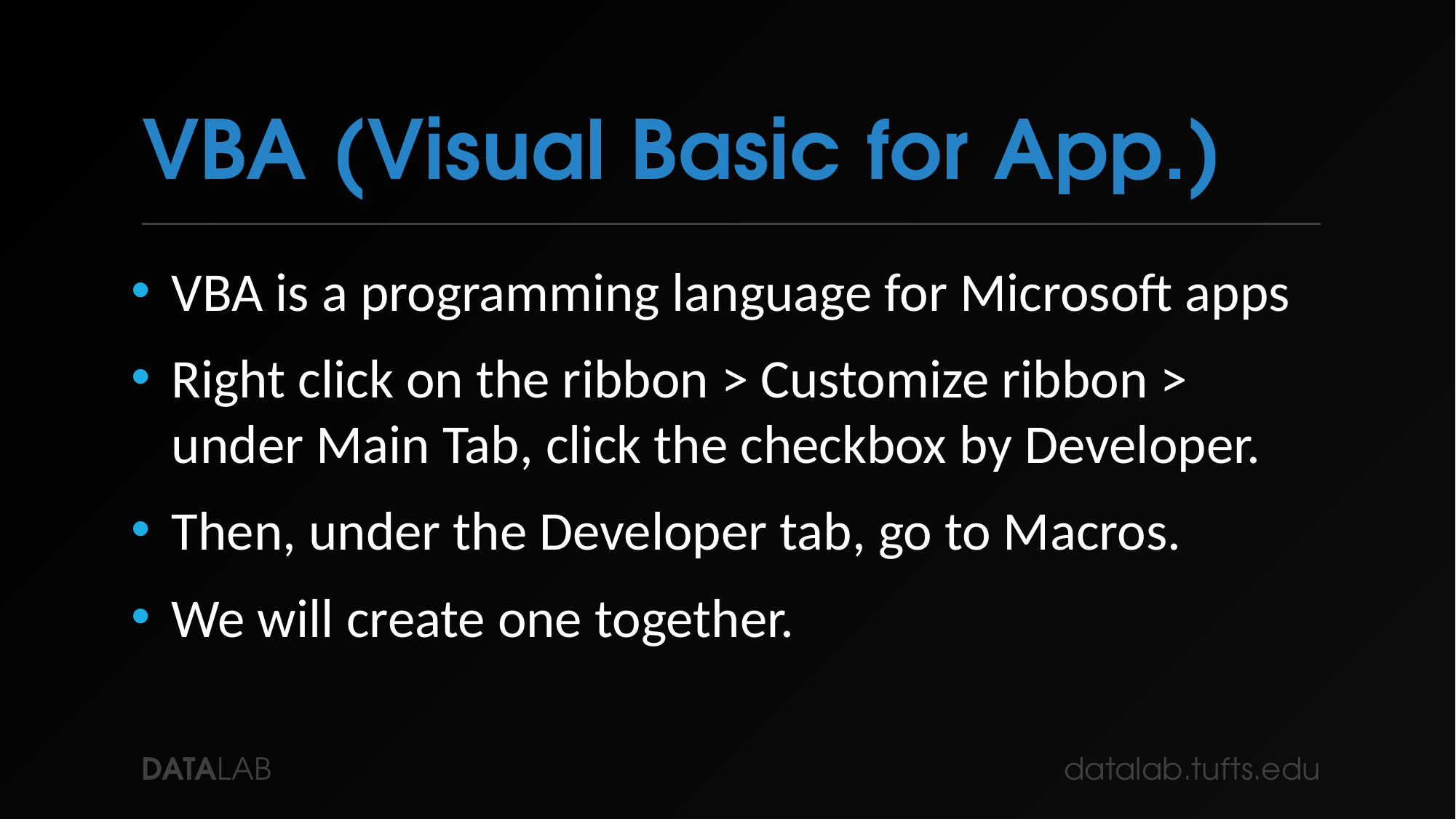

# VBA (Visual Basic for App.)
VBA is a programming language for Microsoft apps
Right click on the ribbon > Customize ribbon > under Main Tab, click the checkbox by Developer.
Then, under the Developer tab, go to Macros.
We will create one together.